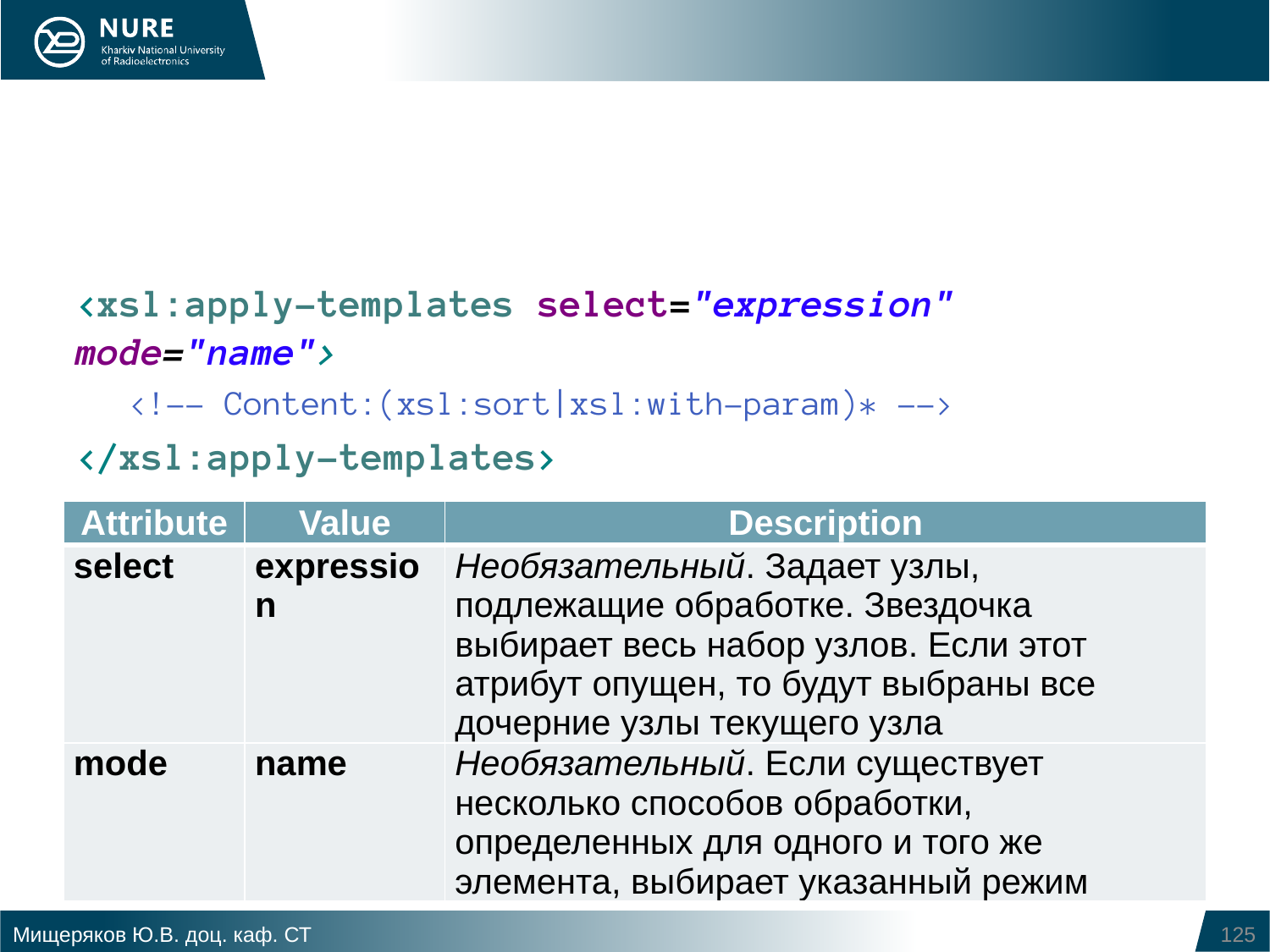

#
<xsl:apply-templates select="expression" mode="name">
<!-- Content:(xsl:sort|xsl:with-param)* -->
</xsl:apply-templates>
| Attribute | Value | Description |
| --- | --- | --- |
| select | expression | Необязательный. Задает узлы, подлежащие обработке. Звездочка выбирает весь набор узлов. Если этот атрибут опущен, то будут выбраны все дочерние узлы текущего узла |
| mode | name | Необязательный. Если существует несколько способов обработки, определенных для одного и того же элемента, выбирает указанный режим |
Мищеряков Ю.В. доц. каф. СТ
125